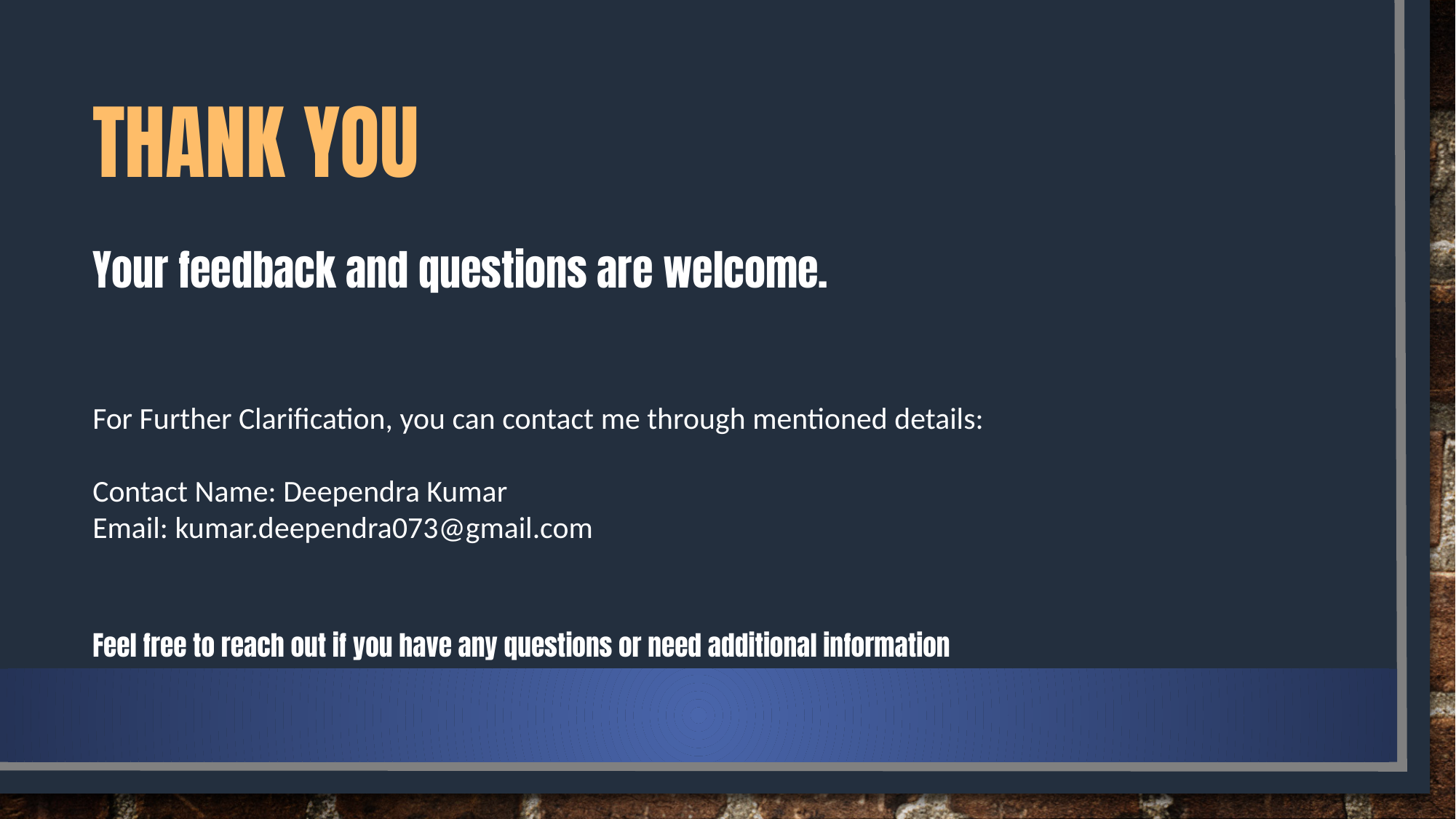

# Thank you
Your feedback and questions are welcome.

For Further Clarification, you can contact me through mentioned details:

Contact Name: Deependra Kumar
Email: kumar.deependra073@gmail.com

Feel free to reach out if you have any questions or need additional information